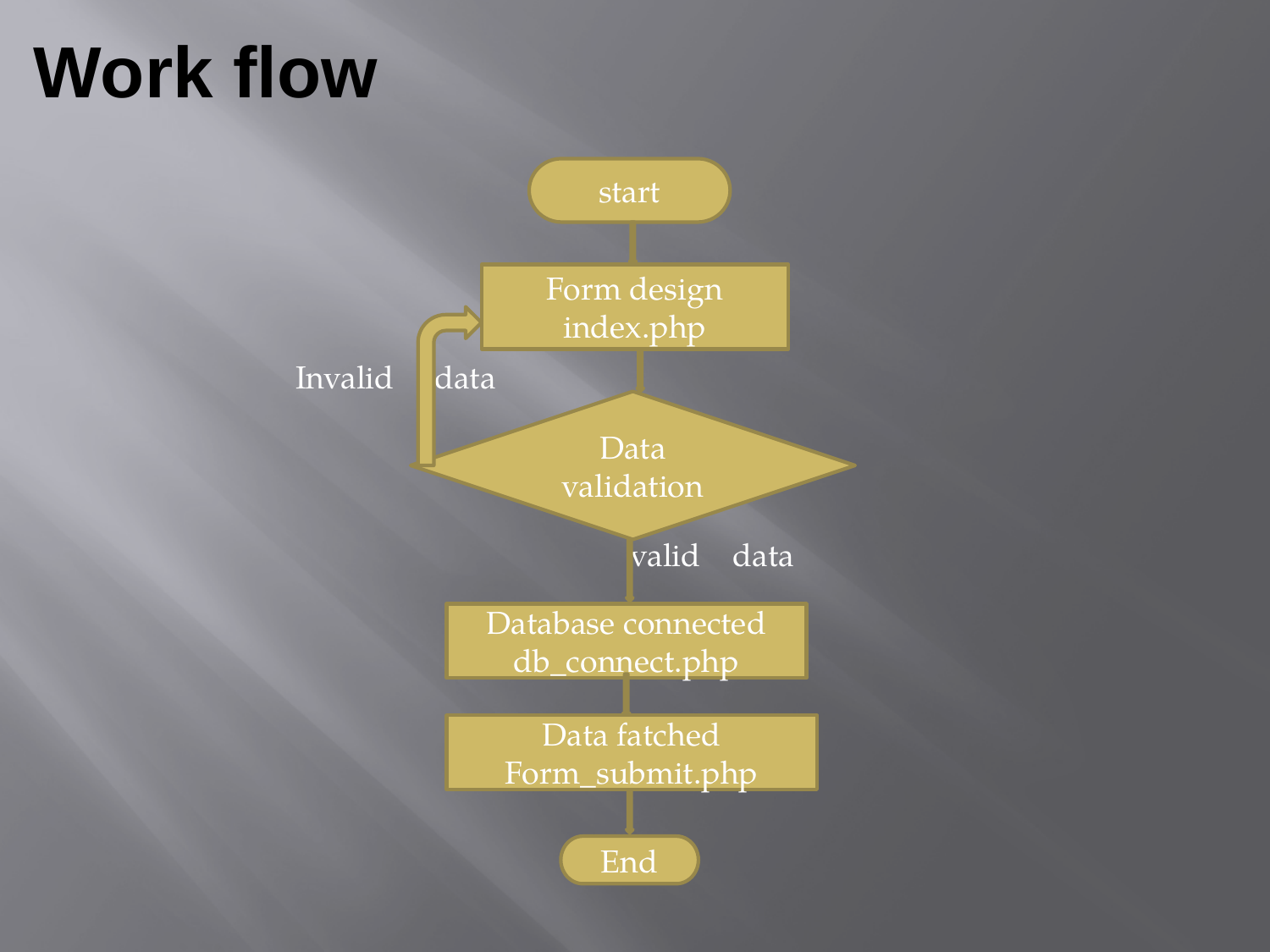

# Work flow
start

Invalid     data

		          valid    data

Form design
index.php

Data validation

Database connected
db_connect.php

Data fatched
Form_submit.php

End